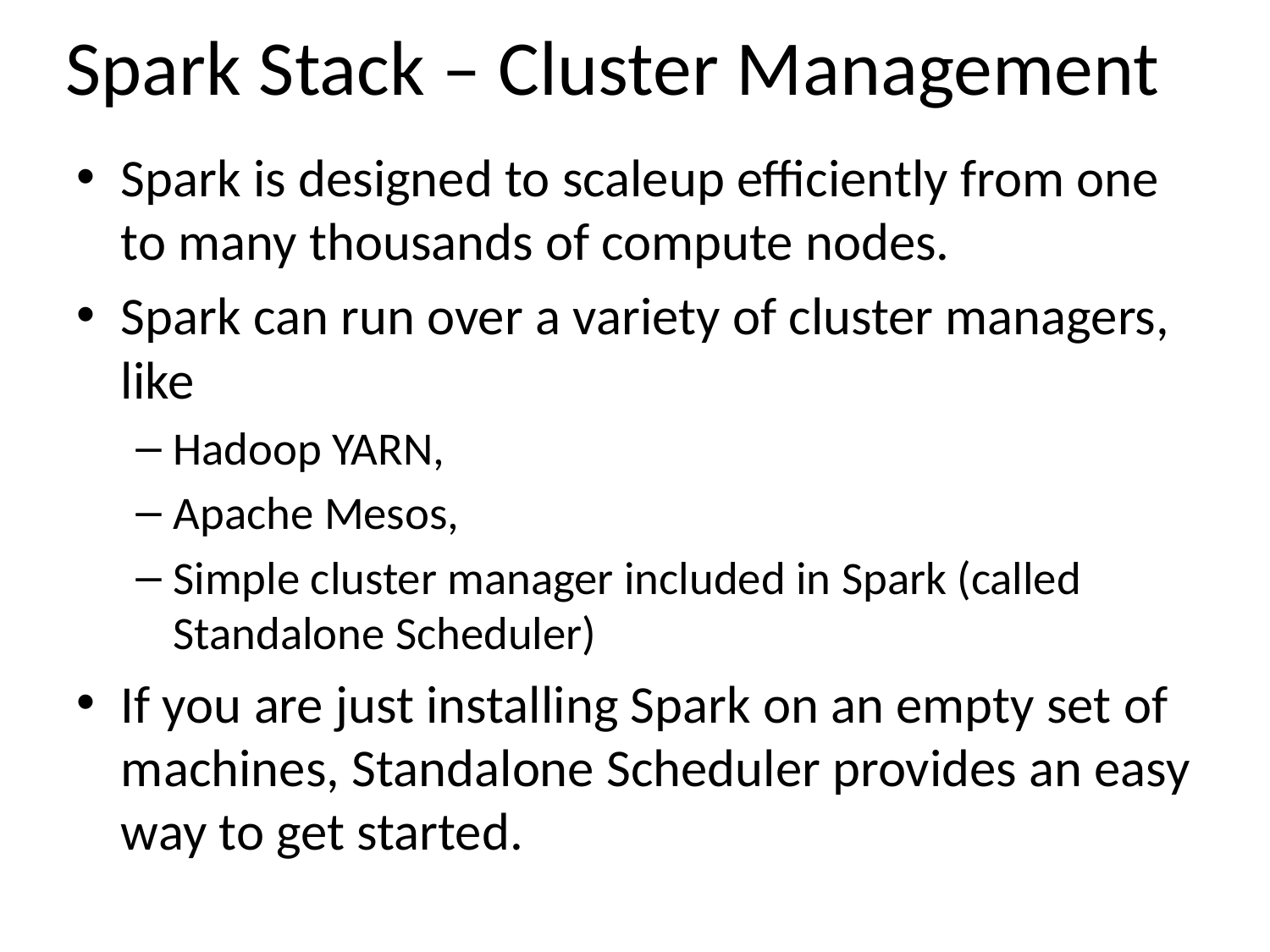

# Spark Stack – Cluster Management
Spark is designed to scaleup efficiently from one to many thousands of compute nodes.
Spark can run over a variety of cluster managers, like
Hadoop YARN,
Apache Mesos,
Simple cluster manager included in Spark (called Standalone Scheduler)
If you are just installing Spark on an empty set of machines, Standalone Scheduler provides an easy way to get started.